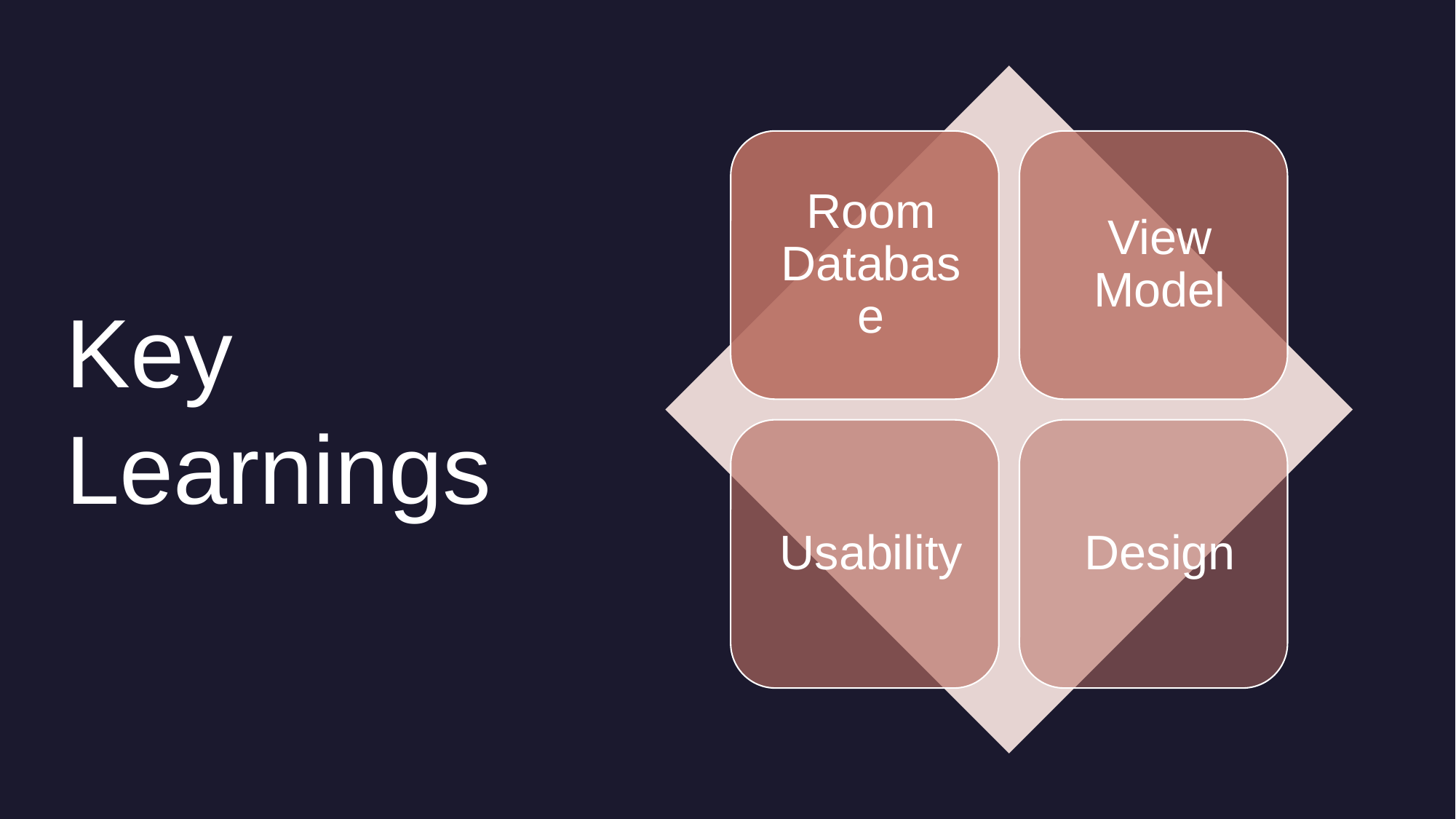

Room Database
View Model
Usability
Design
# Key Learnings